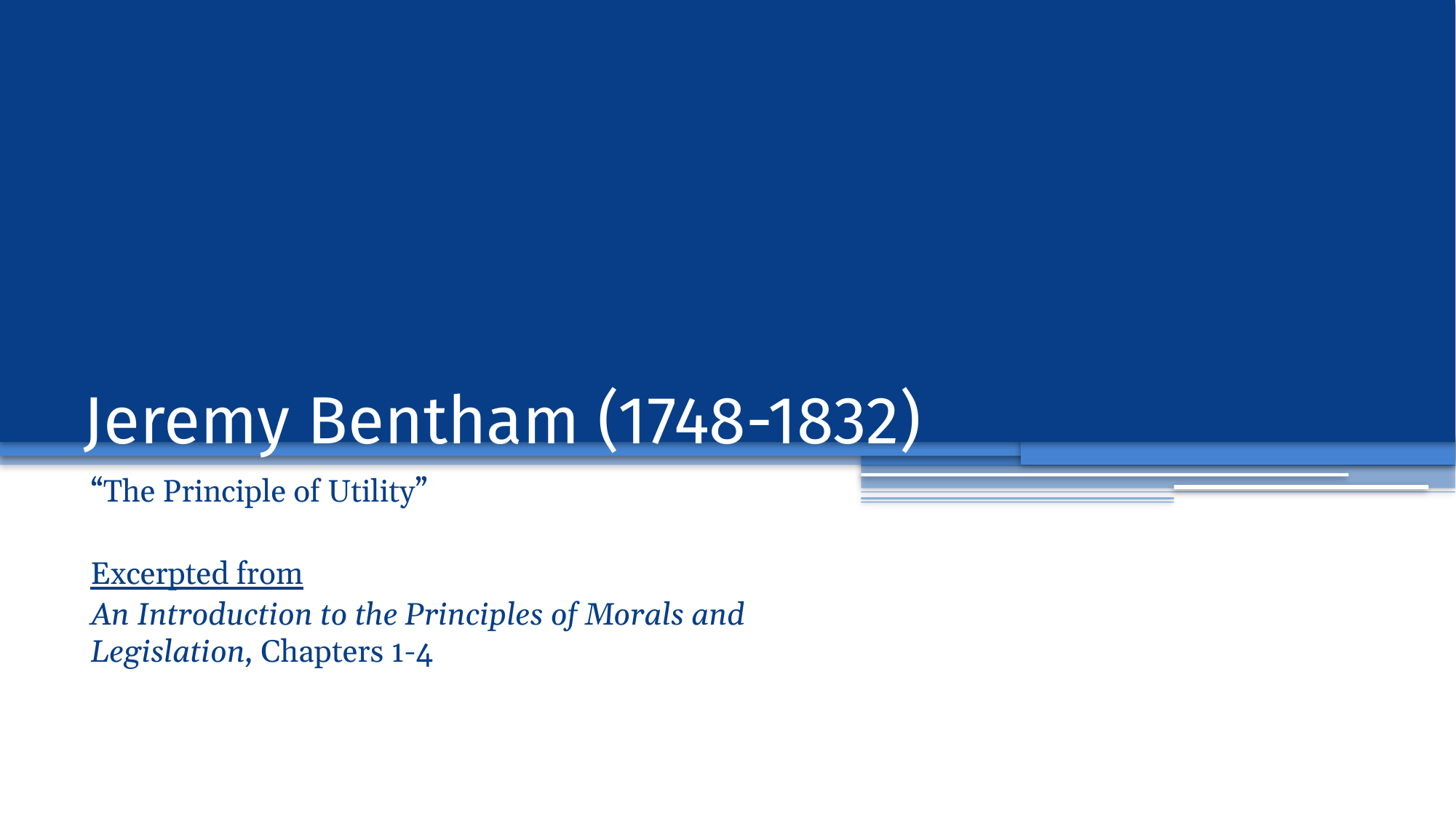

# Jeremy Bentham (1748-1832)
“The Principle of Utility”

Excerpted from
An Introduction to the Principles of Morals and Legislation, Chapters 1-4